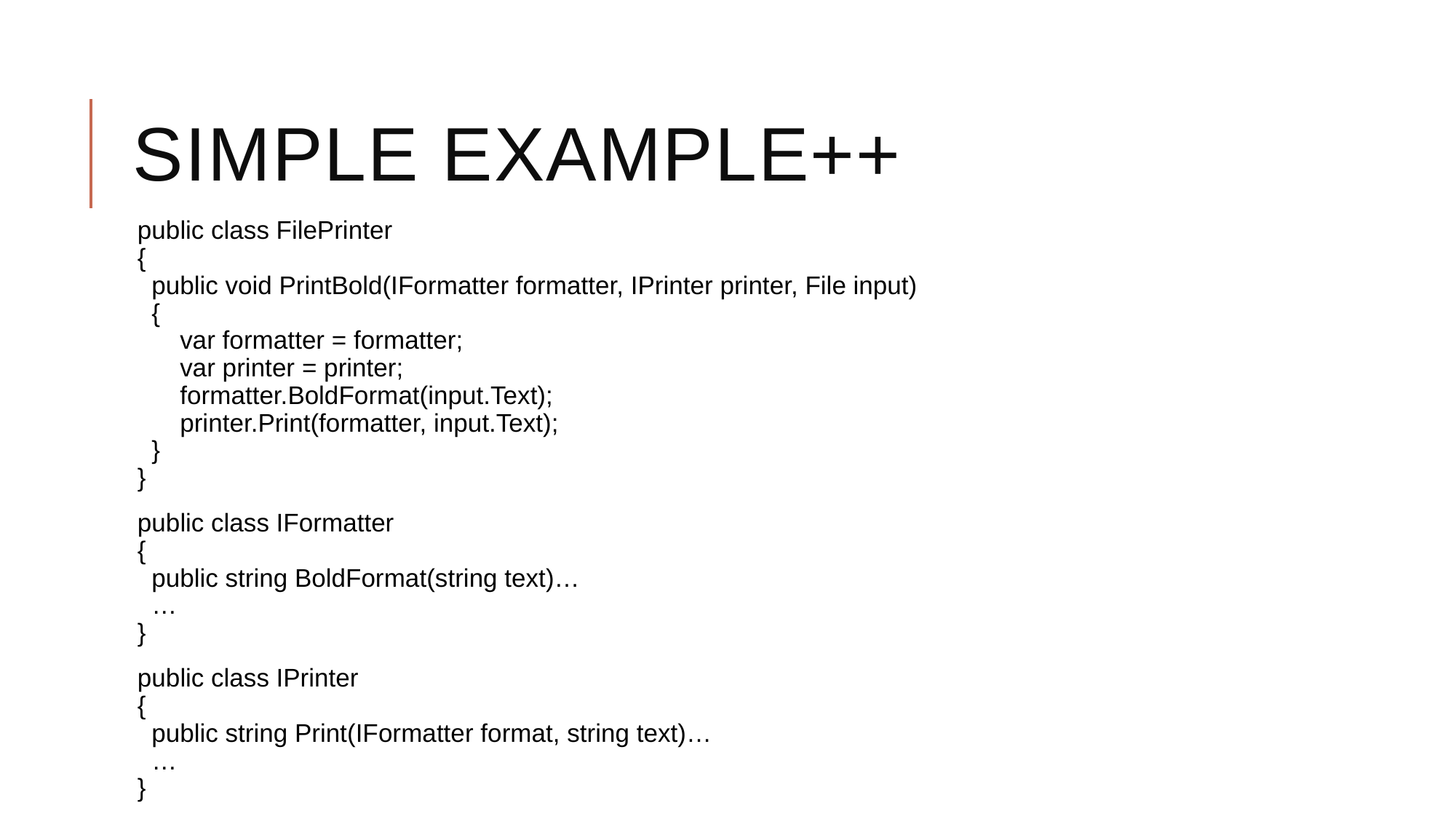

# Simple example++
public class FilePrinter
{
  public void PrintBold(IFormatter formatter, IPrinter printer, File input)
  {
      var formatter = formatter;
      var printer = printer;
      formatter.BoldFormat(input.Text);
      printer.Print(formatter, input.Text);
  }
}
public class IFormatter
{
  public string BoldFormat(string text)…
  …
}
public class IPrinter
{
  public string Print(IFormatter format, string text)…
  …
}